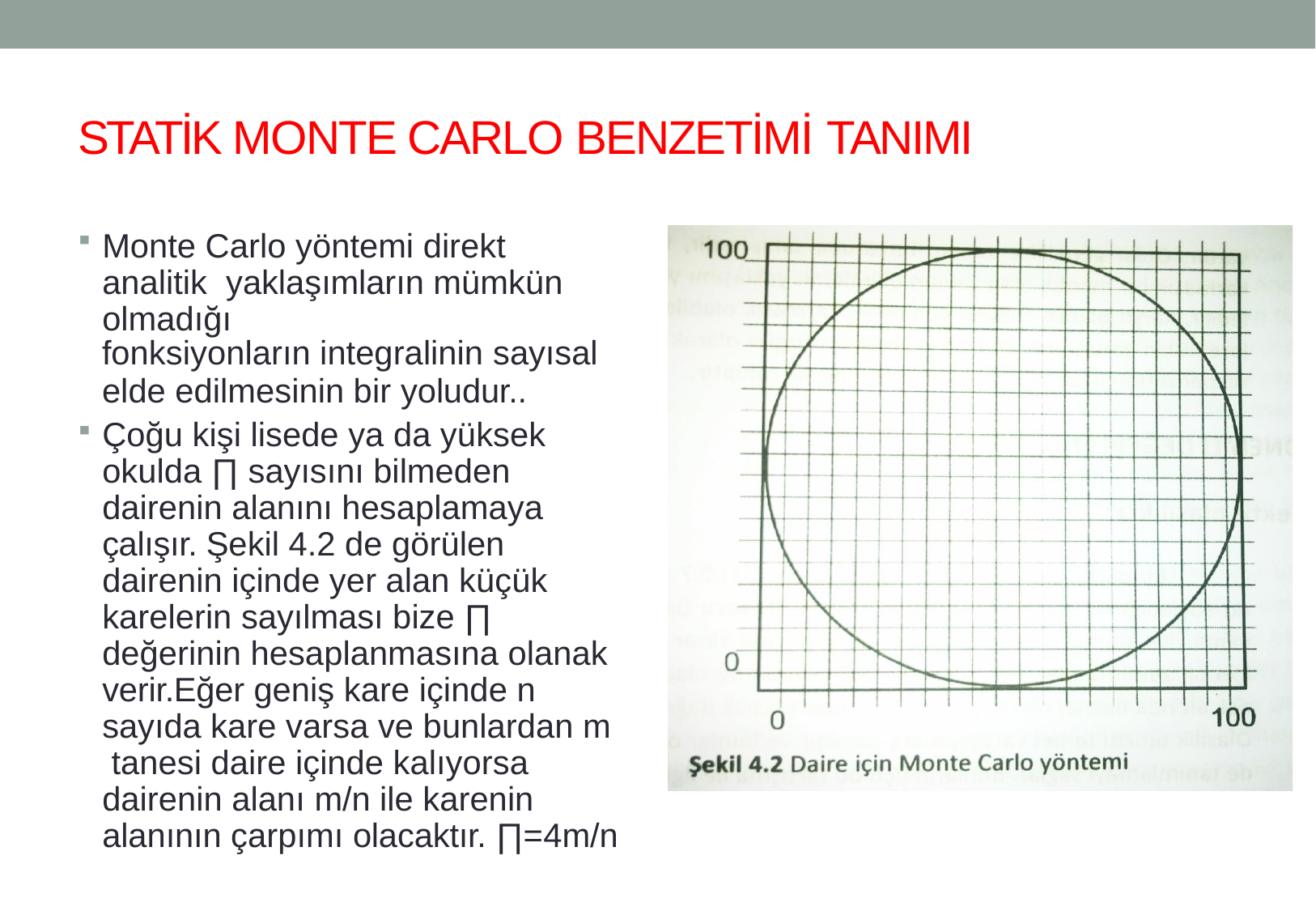

# STATİK MONTE CARLO BENZETİMİ TANIMI

Monte Carlo yöntemi direkt analitik  yaklaşımların mümkün olmadığı
fonksiyonların integralinin sayısal
elde edilmesinin bir yoludur..
Çoğu kişi lisede ya da yüksek  okulda ∏ sayısını bilmeden  dairenin alanını hesaplamaya  çalışır. Şekil 4.2 de görülen  dairenin içinde yer alan küçük  karelerin sayılması bize ∏  değerinin hesaplanmasına olanak  verir.Eğer geniş kare içinde n  sayıda kare varsa ve bunlardan m  tanesi daire içinde kalıyorsa  dairenin alanı m/n ile karenin  alanının çarpımı olacaktır. ∏=4m/n